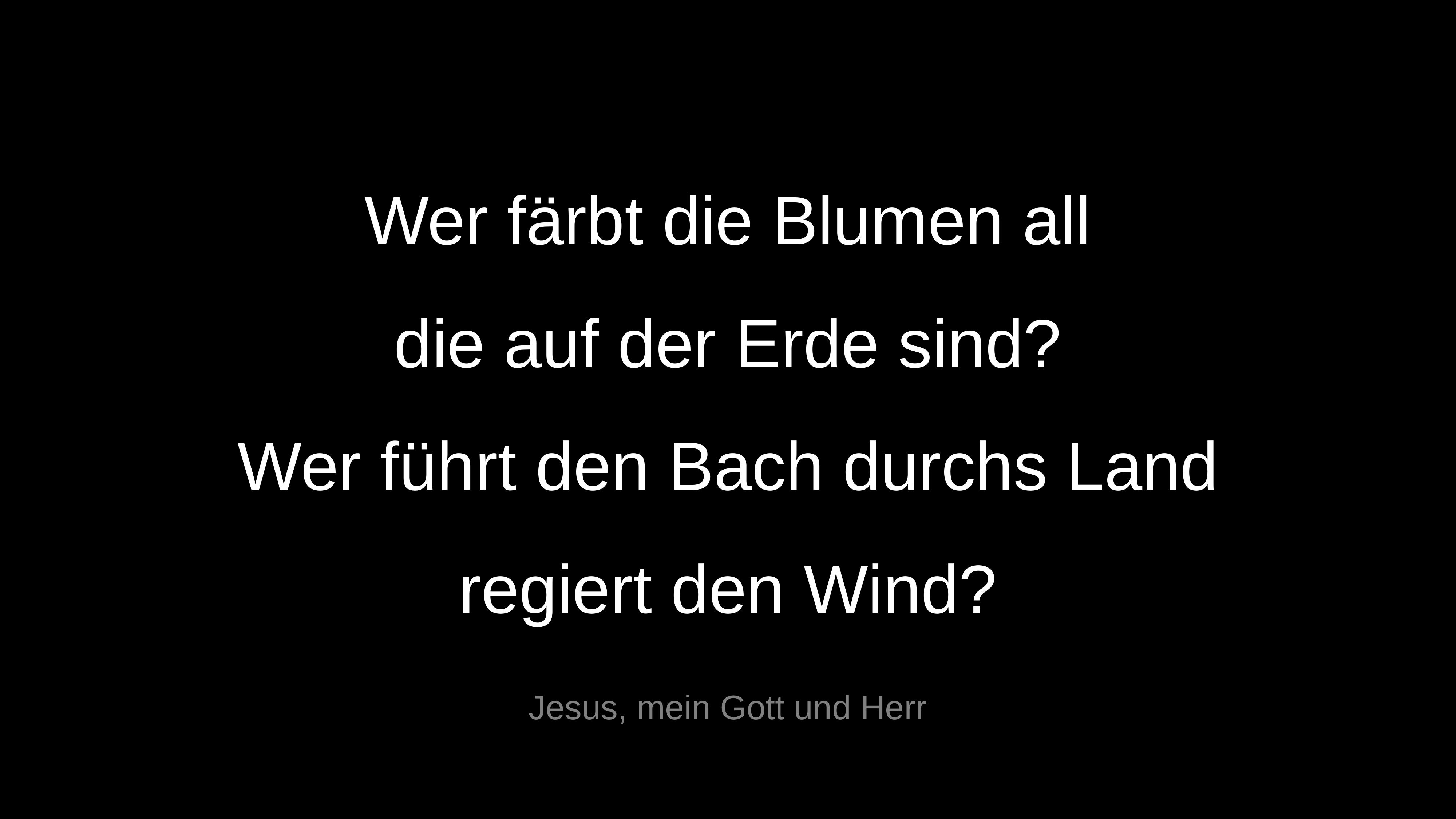

Wer färbt die Blumen all
die auf der Erde sind?
Wer führt den Bach durchs Land
regiert den Wind?
Jesus, mein Gott und Herr